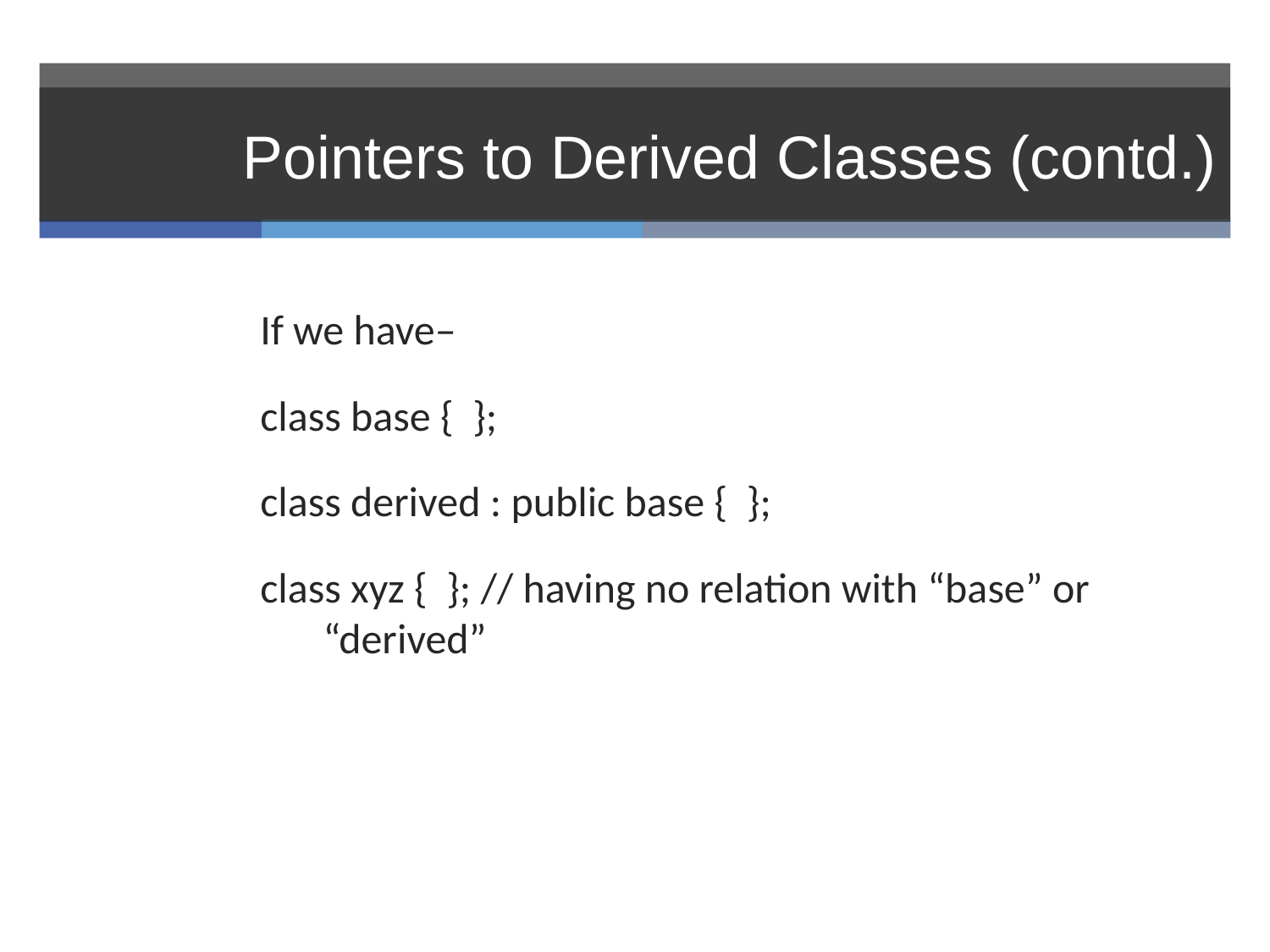

# Pointers to Derived Classes (contd.)
If we have–
class base {  };
class derived : public base {  };
class xyz {  }; // having no relation with “base” or “derived”